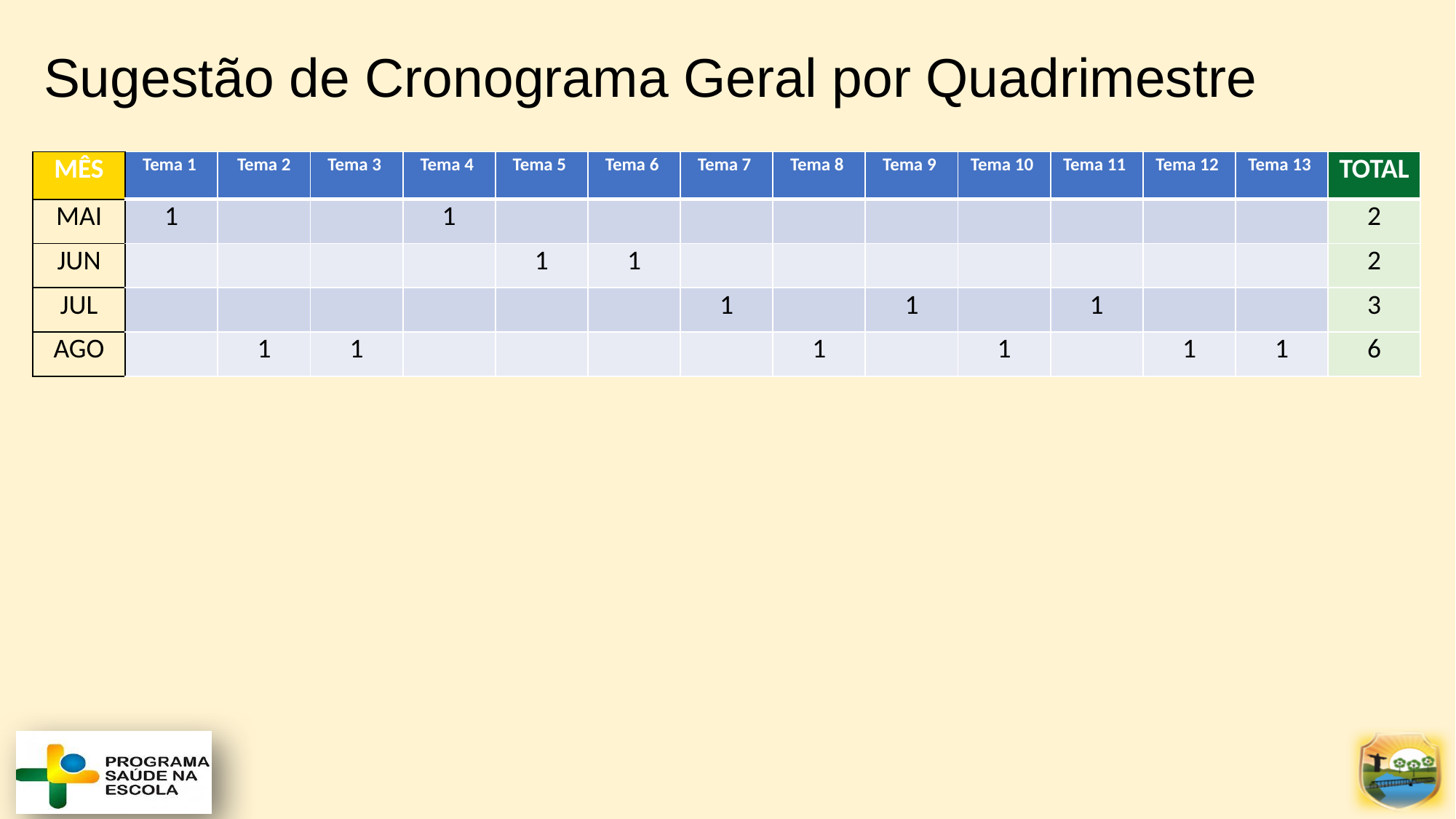

# Sugestão de Cronograma Geral por Quadrimestre
| MÊS | Tema 1 | Tema 2 | Tema 3 | Tema 4 | Tema 5 | Tema 6 | Tema 7 | Tema 8 | Tema 9 | Tema 10 | Tema 11 | Tema 12 | Tema 13 | TOTAL |
| --- | --- | --- | --- | --- | --- | --- | --- | --- | --- | --- | --- | --- | --- | --- |
| MAI | 1 |  |  | 1 |  |  |  |  |  |  |  |  |  | 2 |
| JUN |  |  |  |  | 1 | 1 |  |  |  |  |  |  |  | 2 |
| JUL |  |  |  |  |  |  | 1 |  | 1 |  | 1 |  |  | 3 |
| AGO |  | 1 | 1 |  |  |  |  | 1 |  | 1 |  | 1 | 1 | 6 |